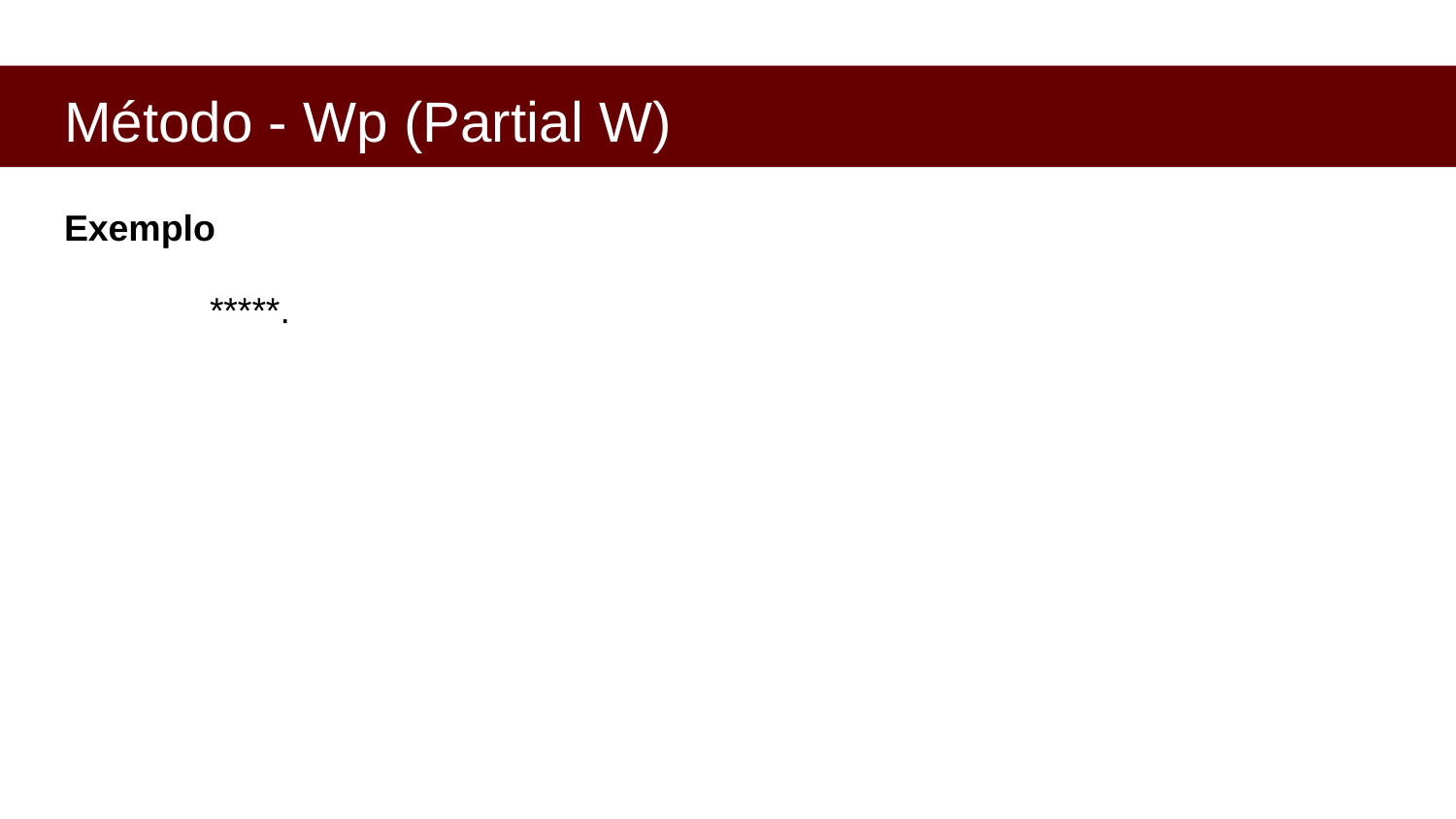

# Método - Wp (Partial W)

Exemplo
	*****.